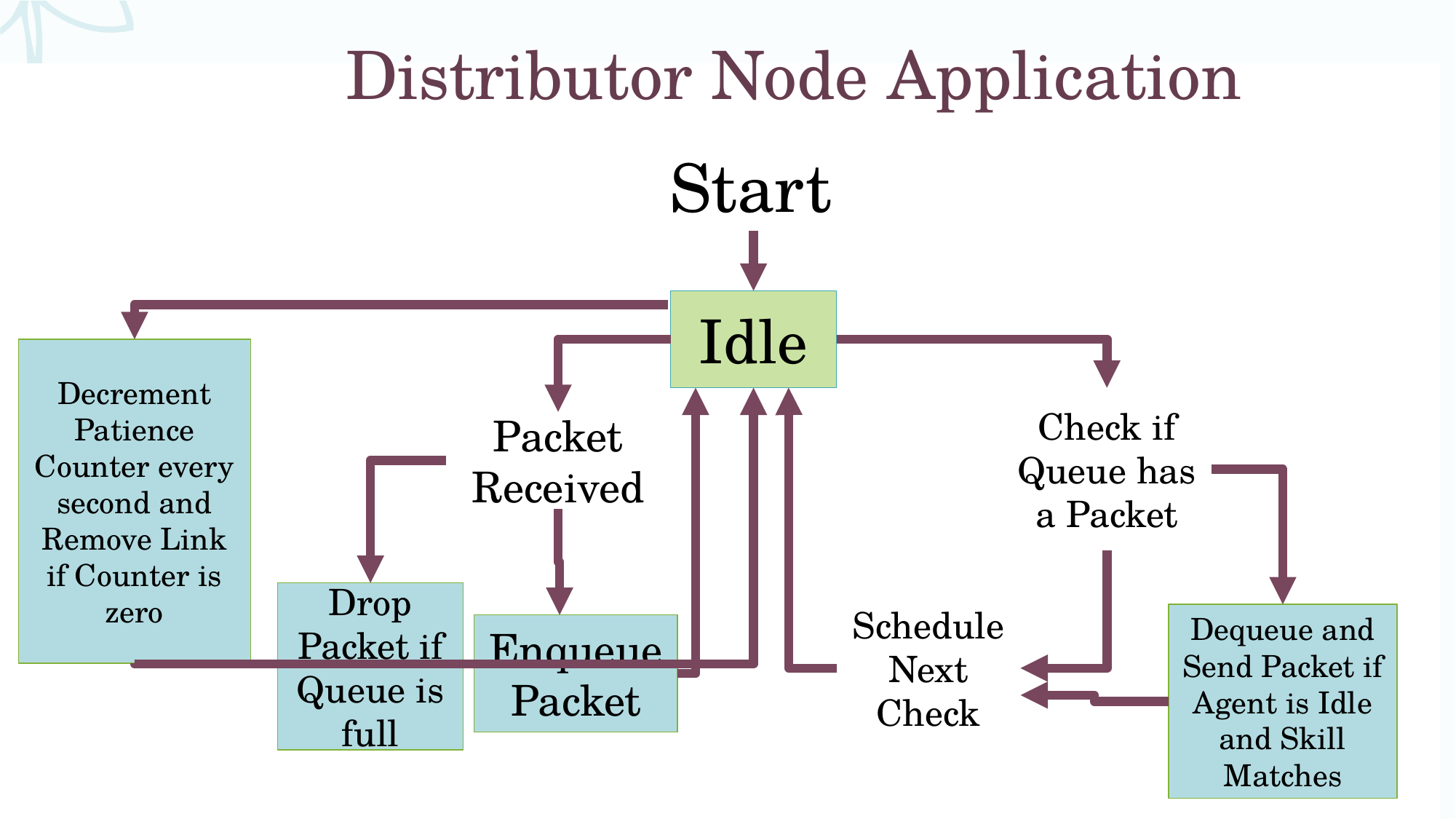

# Distributor Node Application

 Start
Idle
Decrement Patience Counter every second and Remove Link if Counter is zero
Check if Queue has a Packet
Packet Received
Drop Packet if Queue is full
Dequeue and Send Packet if Agent is Idle and Skill Matches
Schedule Next Check
Enqueue Packet